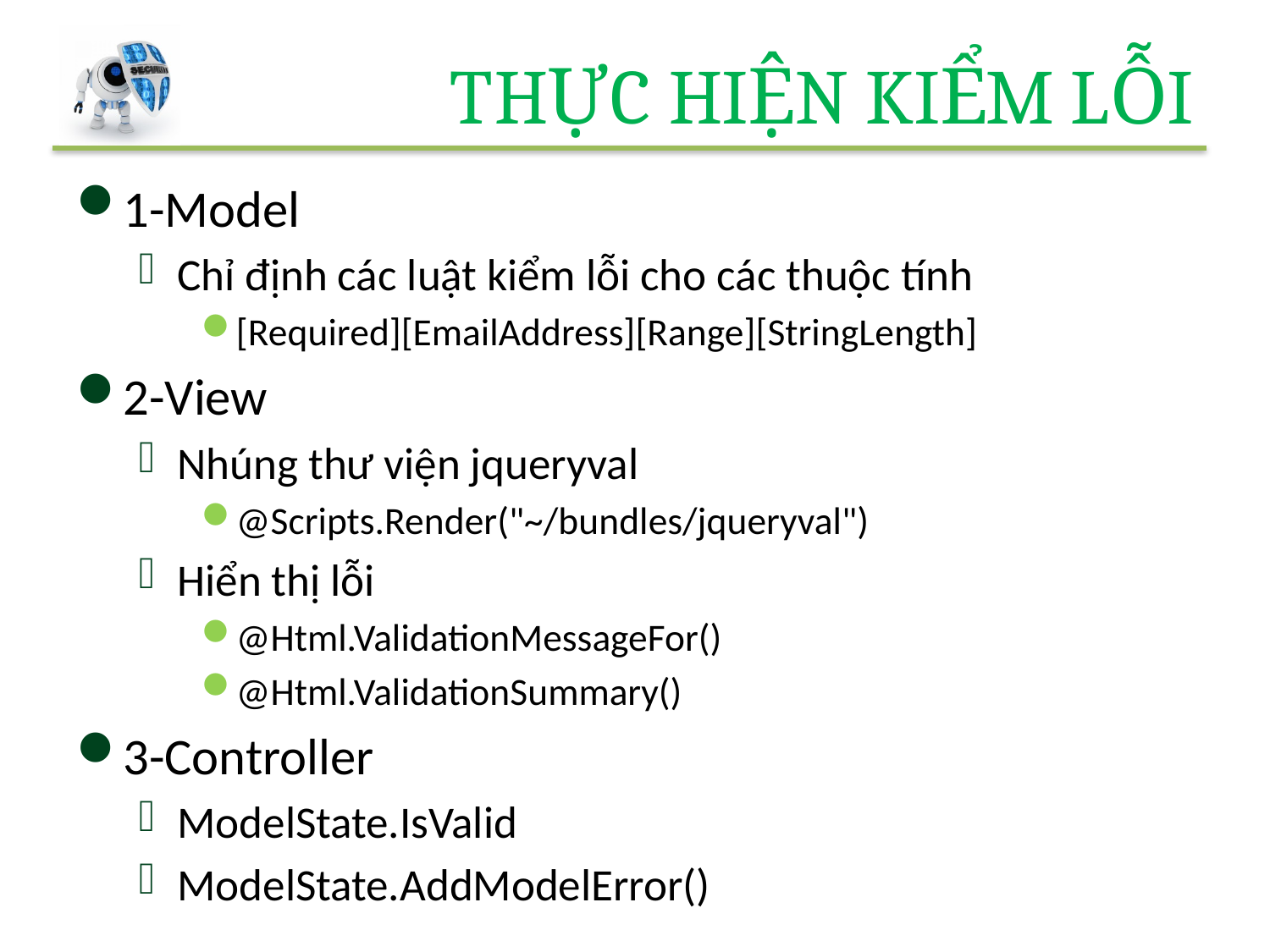

# Thực hiện kiểm lỗi
1-Model
Chỉ định các luật kiểm lỗi cho các thuộc tính
[Required][EmailAddress][Range][StringLength]
2-View
Nhúng thư viện jqueryval
@Scripts.Render("~/bundles/jqueryval")
Hiển thị lỗi
@Html.ValidationMessageFor()
@Html.ValidationSummary()
3-Controller
ModelState.IsValid
ModelState.AddModelError()